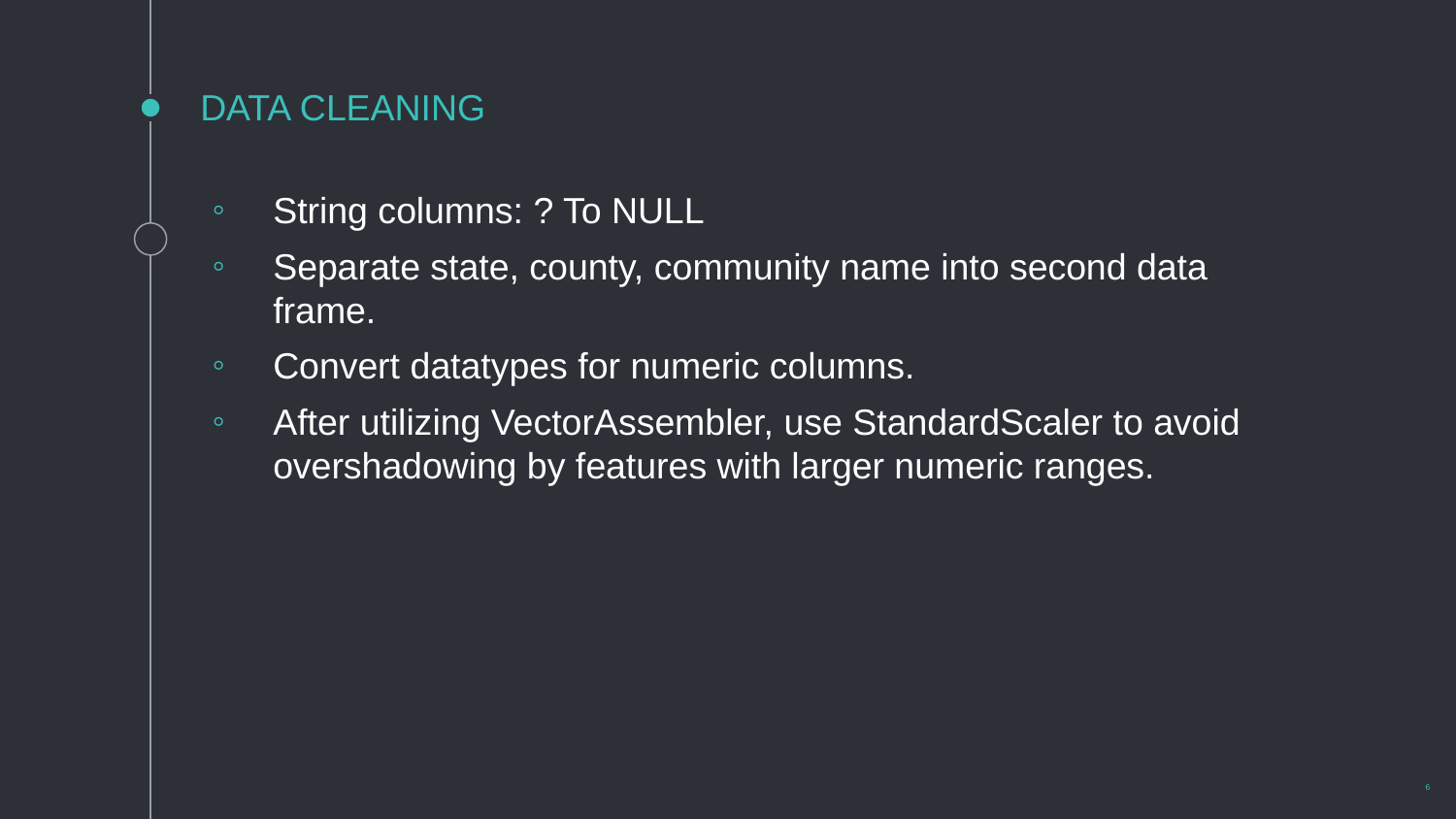

# DATA CLEANING
String columns: ? To NULL
Separate state, county, community name into second data frame.
Convert datatypes for numeric columns.
After utilizing VectorAssembler, use StandardScaler to avoid overshadowing by features with larger numeric ranges.
6